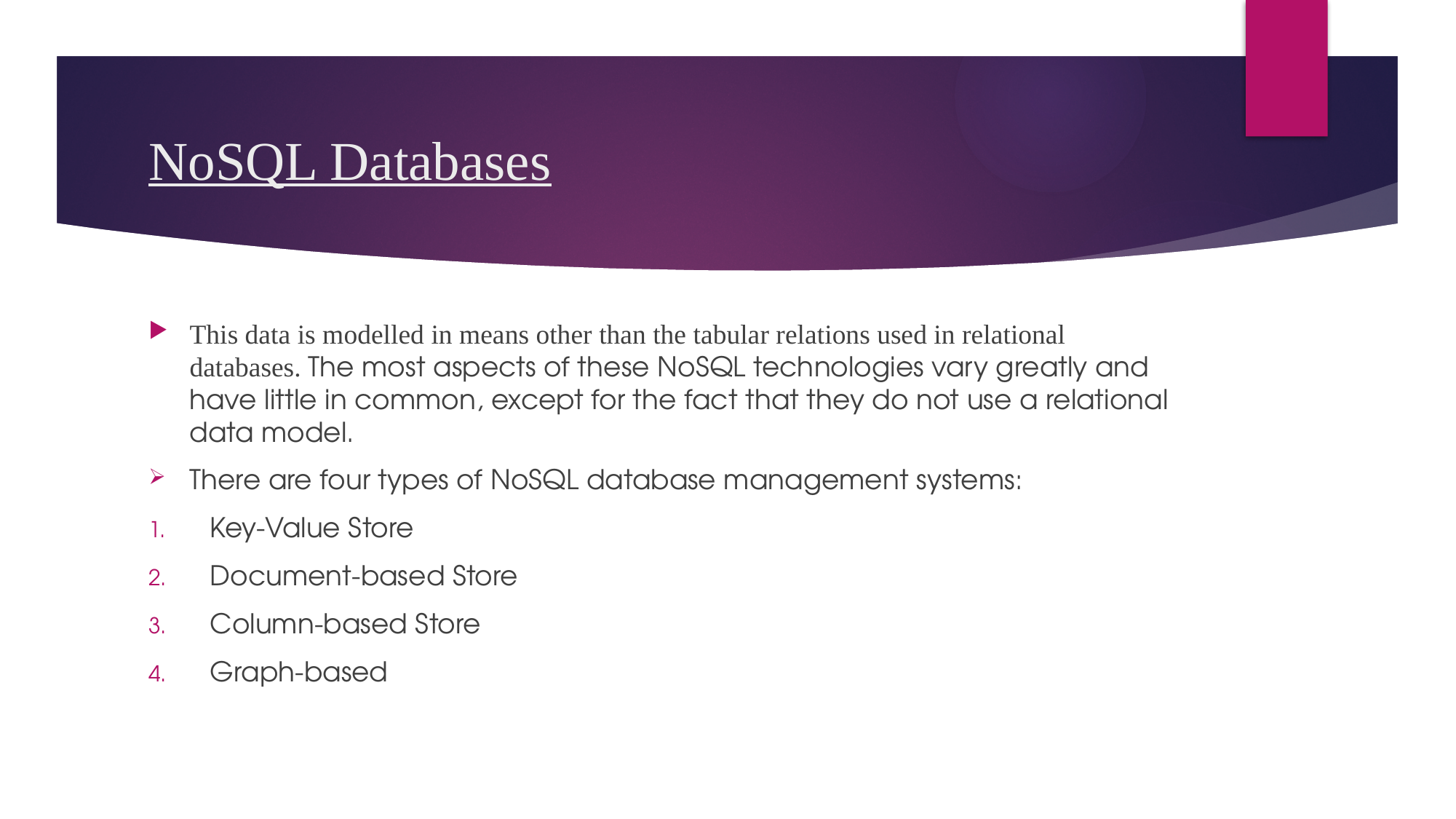

# NoSQL Databases
This data is modelled in means other than the tabular relations used in relational databases. The most aspects of these NoSQL technologies vary greatly and have little in common, except for the fact that they do not use a relational data model.
There are four types of NoSQL database management systems:
Key-Value Store
Document-based Store
Column-based Store
Graph-based